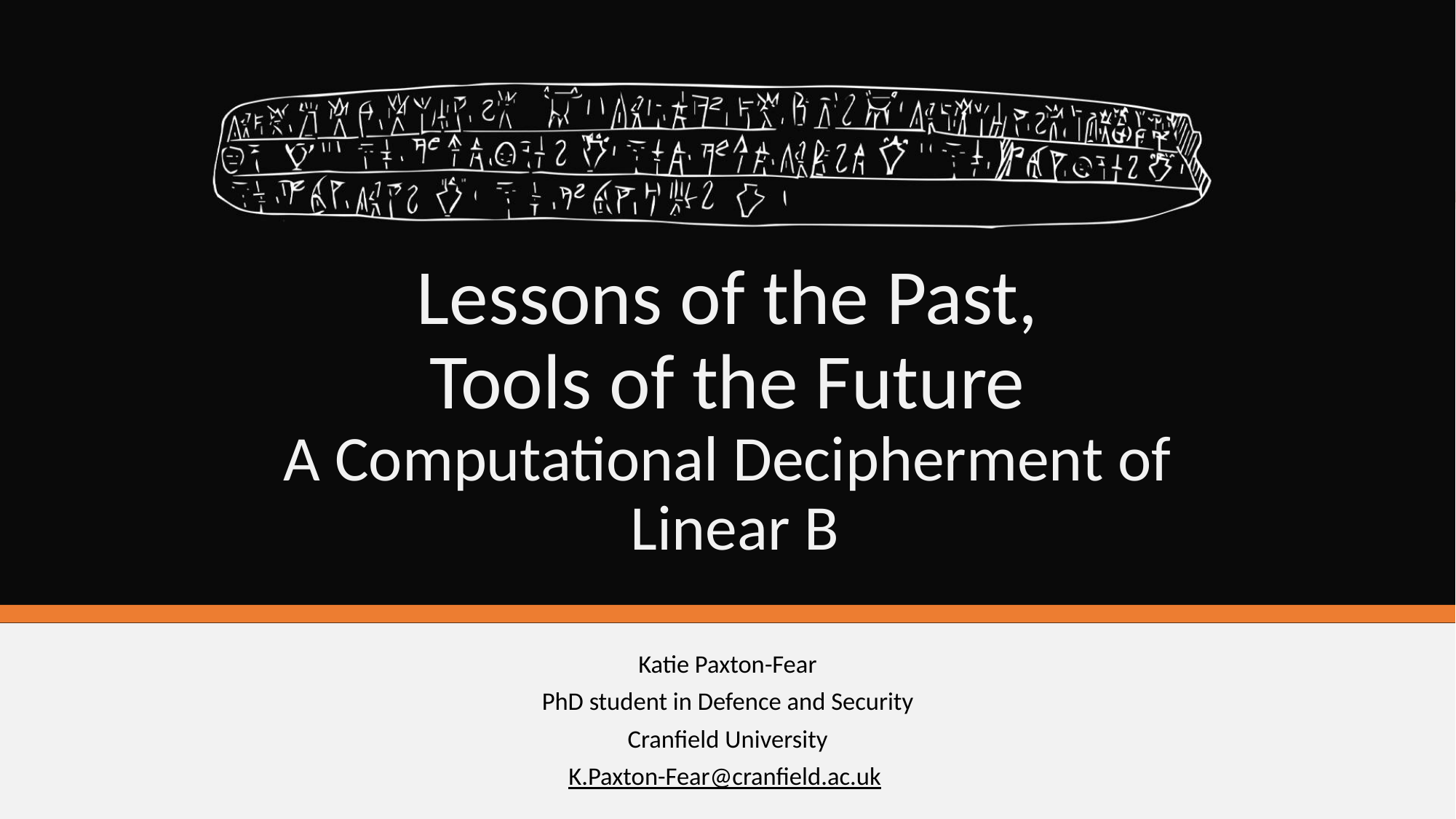

# Lessons of the Past, Tools of the Future A Computational Decipherment of Linear B
Katie Paxton-Fear
PhD student in Defence and Security
Cranfield University
K.Paxton-Fear@cranfield.ac.uk